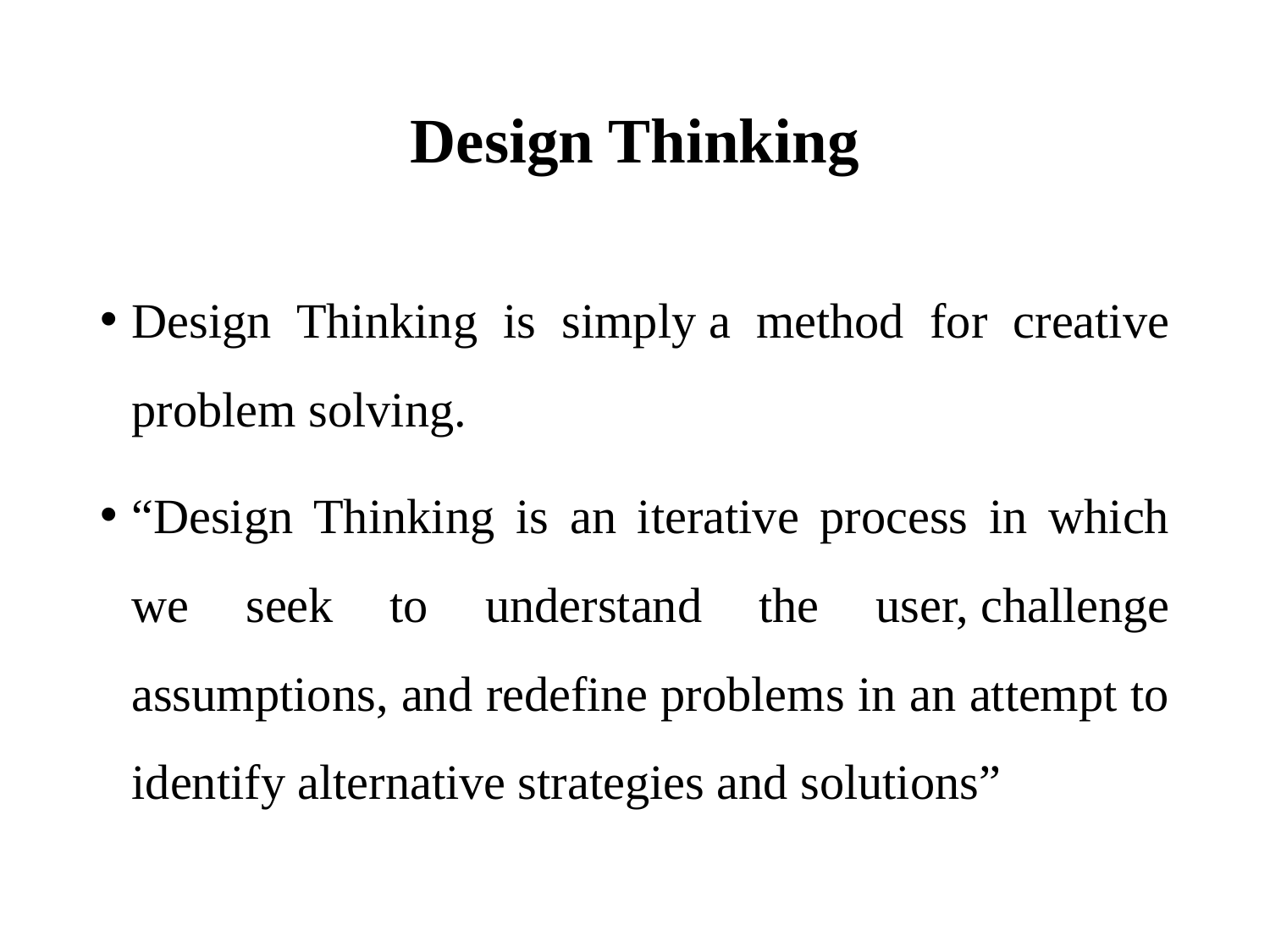

# Design Thinking
Design Thinking is simply a method for creative problem solving.
“Design Thinking is an iterative process in which we seek to understand the user, challenge assumptions, and redefine problems in an attempt to identify alternative strategies and solutions”